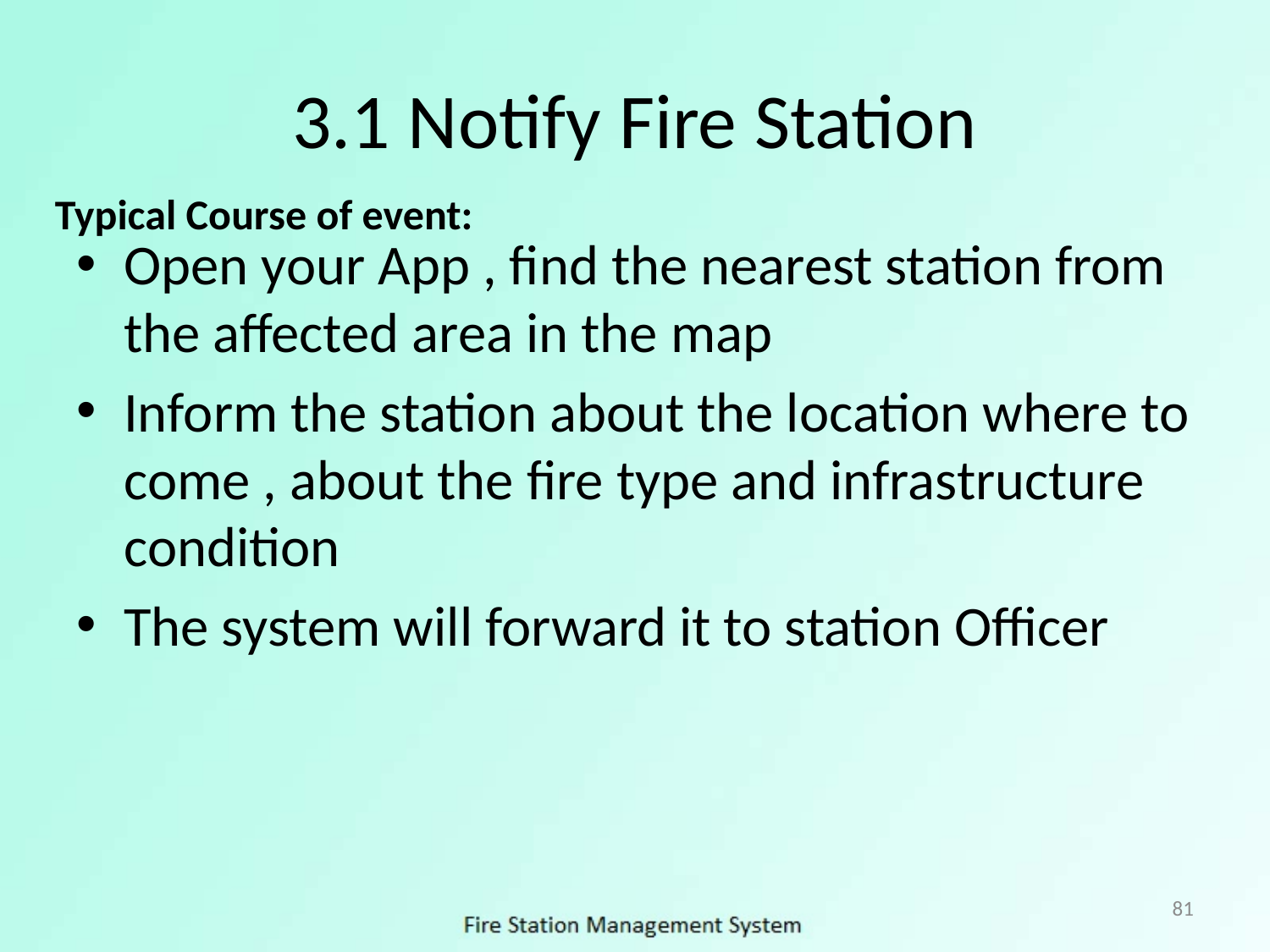

# 3.1 Notify Fire Station
Typical Course of event:
Open your App , find the nearest station from the affected area in the map
Inform the station about the location where to come , about the fire type and infrastructure condition
The system will forward it to station Officer
81